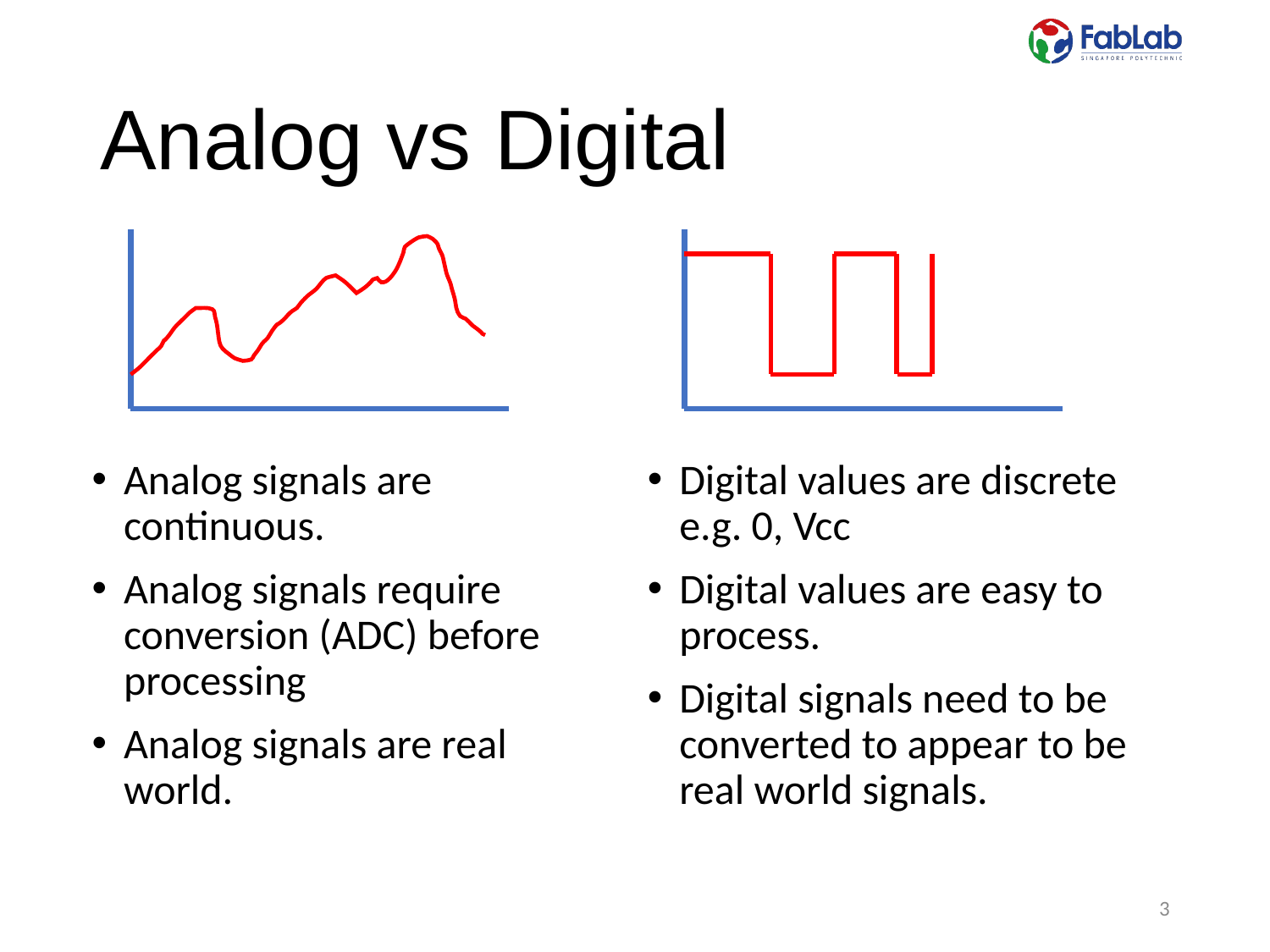

# Analog vs Digital

Analog signals are continuous.
Analog signals require conversion (ADC) before processing
Analog signals are real world.
Digital values are discrete e.g. 0, Vcc
Digital values are easy to process.
Digital signals need to be converted to appear to be real world signals.
3